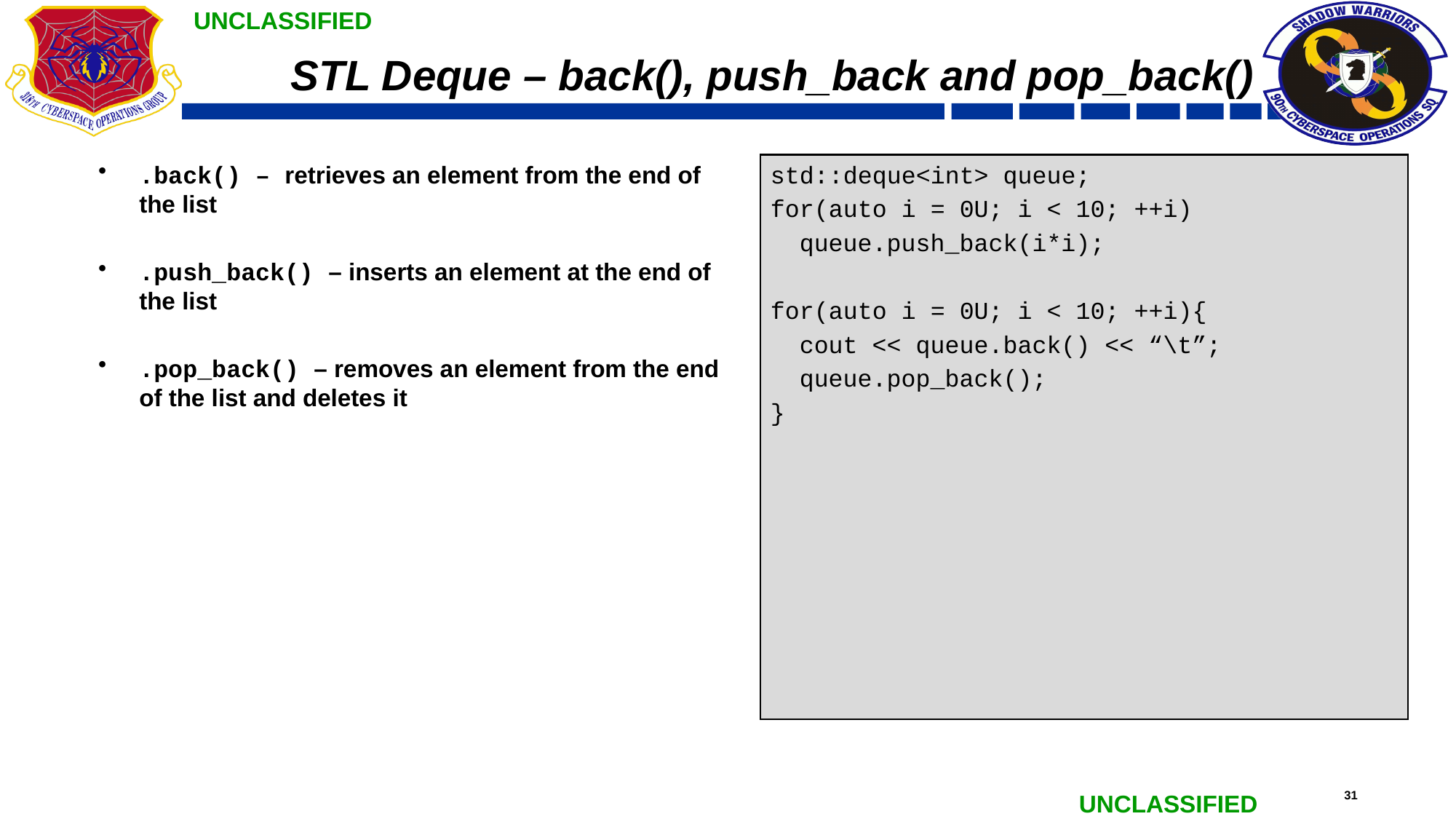

# STL Deque – back(), push_back and pop_back()
.back() – retrieves an element from the end of the list

.push_back() – inserts an element at the end of the list

.pop_back() – removes an element from the end of the list and deletes it
std::deque<int> queue;
for(auto i = 0U; i < 10; ++i)
  queue.push_back(i*i);

for(auto i = 0U; i < 10; ++i){
  cout << queue.back() << “\t”;
  queue.pop_back();
}